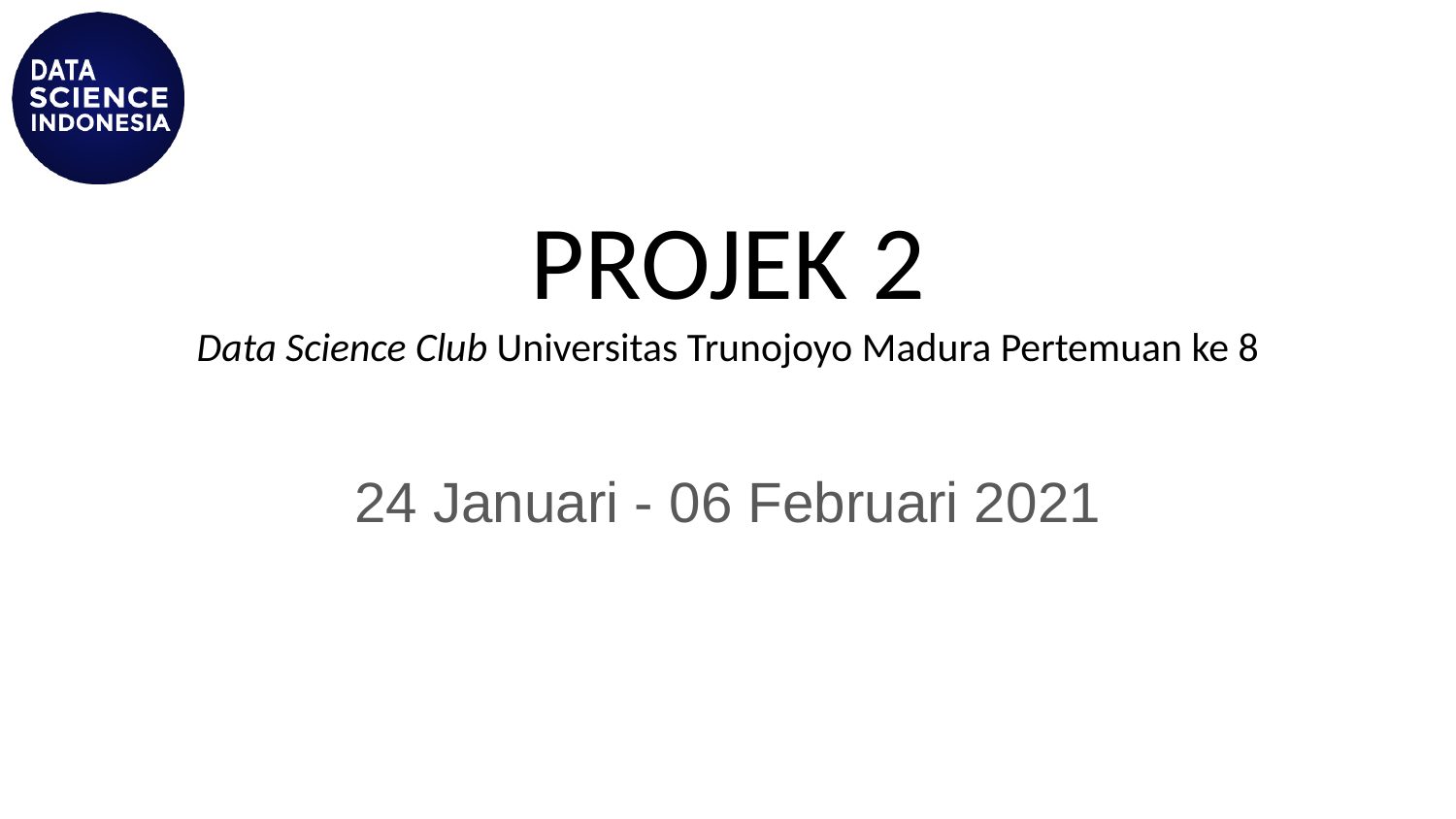

# PROJEK 2
Data Science Club Universitas Trunojoyo Madura Pertemuan ke 8
24 Januari - 06 Februari 2021